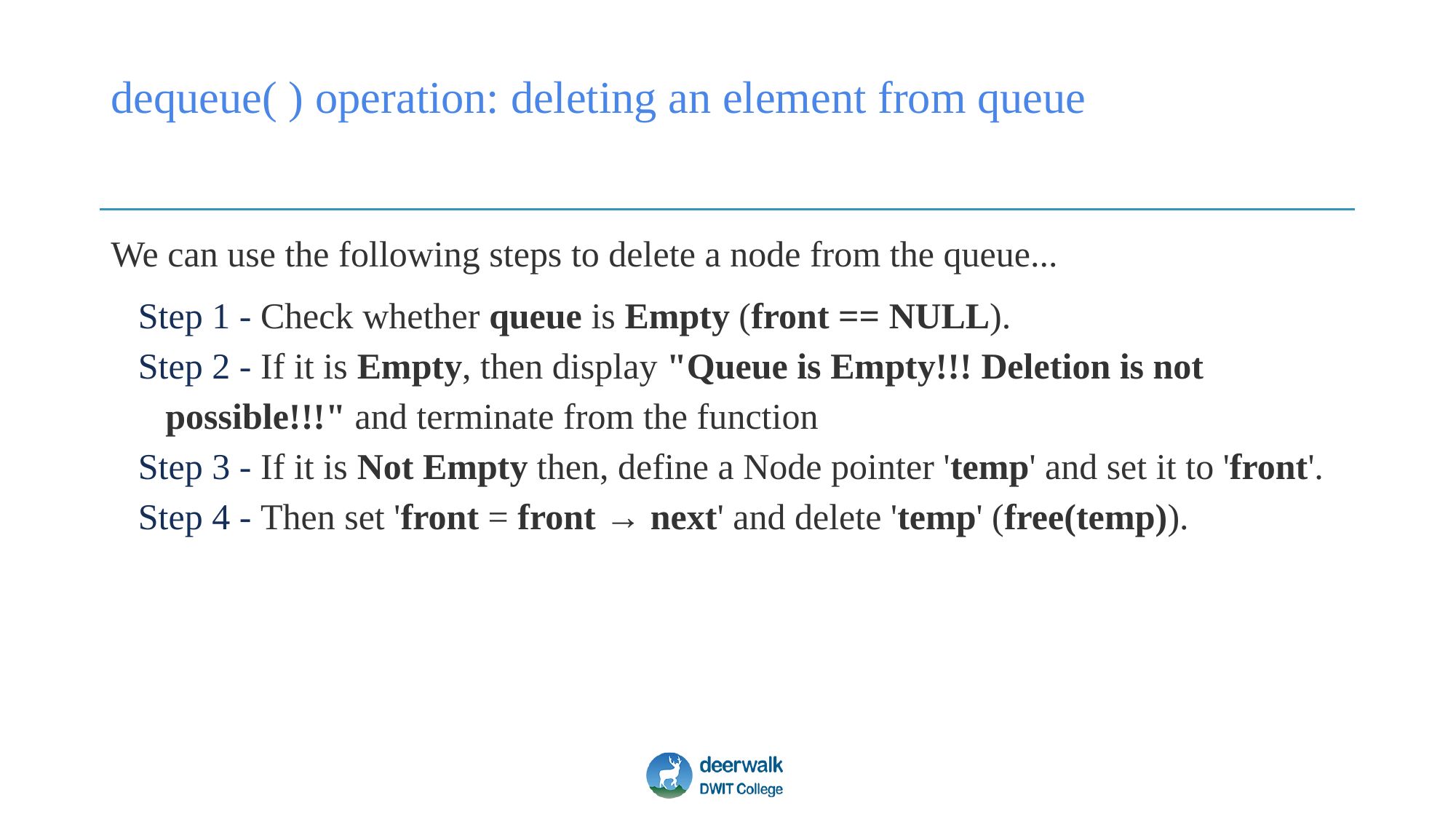

# dequeue( ) operation: deleting an element from queue

We can use the following steps to delete a node from the queue...
Step 1 - Check whether queue is Empty (front == NULL).
Step 2 - If it is Empty, then display "Queue is Empty!!! Deletion is not possible!!!" and terminate from the function
Step 3 - If it is Not Empty then, define a Node pointer 'temp' and set it to 'front'.
Step 4 - Then set 'front = front → next' and delete 'temp' (free(temp)).